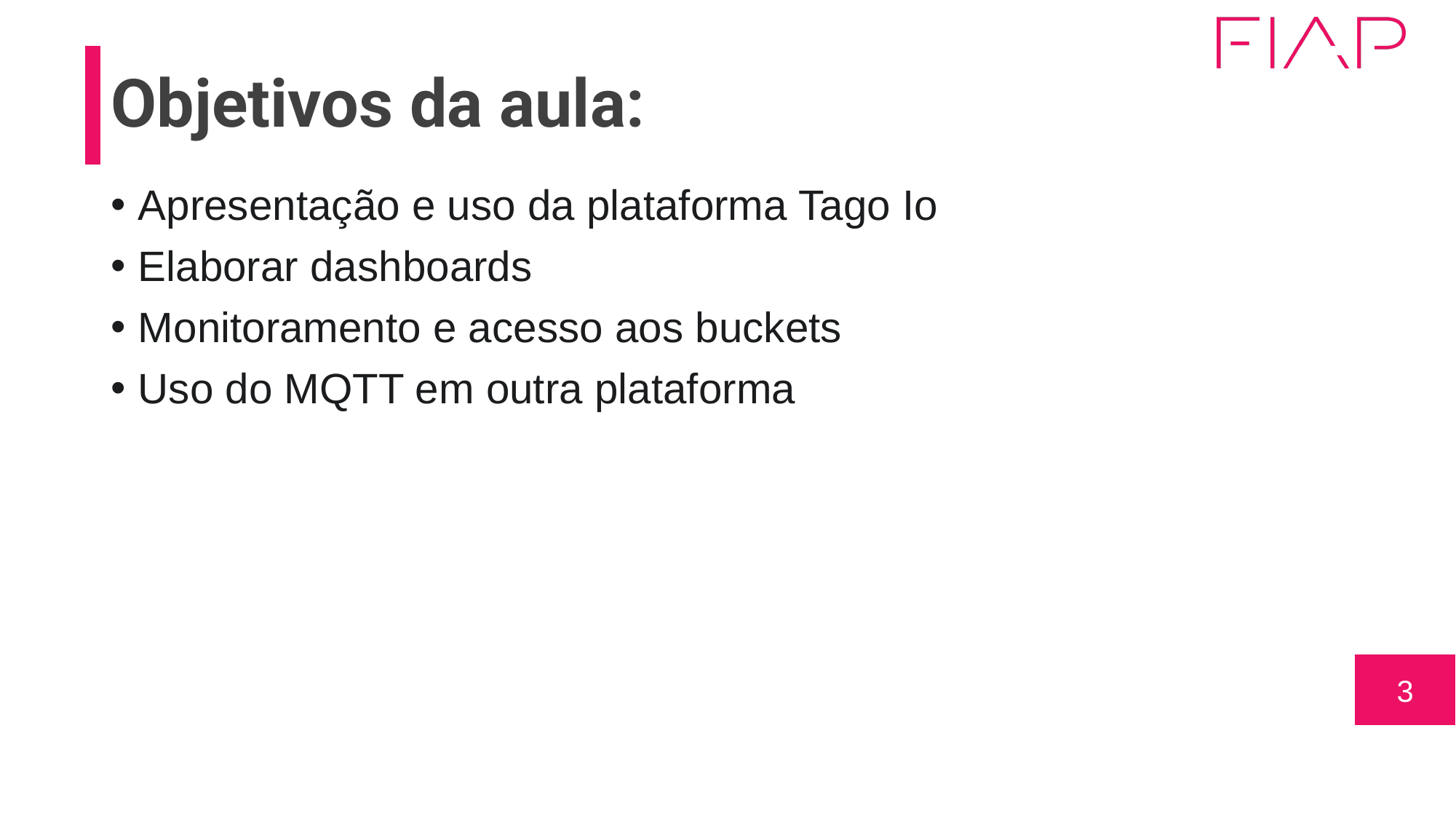

# Objetivos da aula:
Apresentação e uso da plataforma Tago Io
Elaborar dashboards
Monitoramento e acesso aos buckets
Uso do MQTT em outra plataforma
3